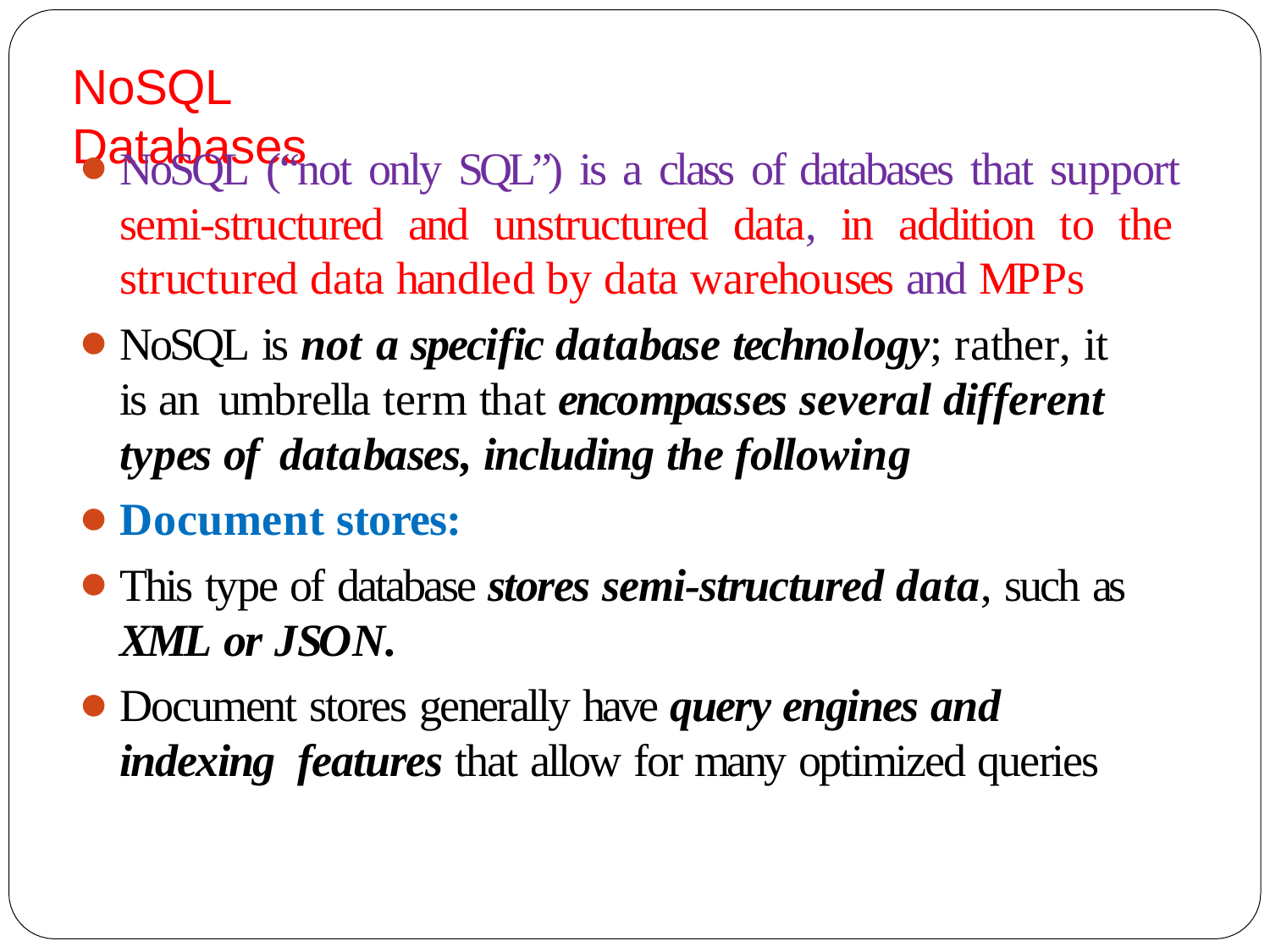

# NoSQL Databases
NoSQL (“not only SQL”) is a class of databases that support  semi-structured and unstructured data, in addition to the  structured data handled by data warehouses and MPPs
NoSQL is not a specific database technology; rather, it is an  umbrella term that encompasses several different types of  databases, including the following
Document stores:
This type of database stores semi-structured data, such as
XML or JSON.
Document stores generally have query engines and indexing  features that allow for many optimized queries